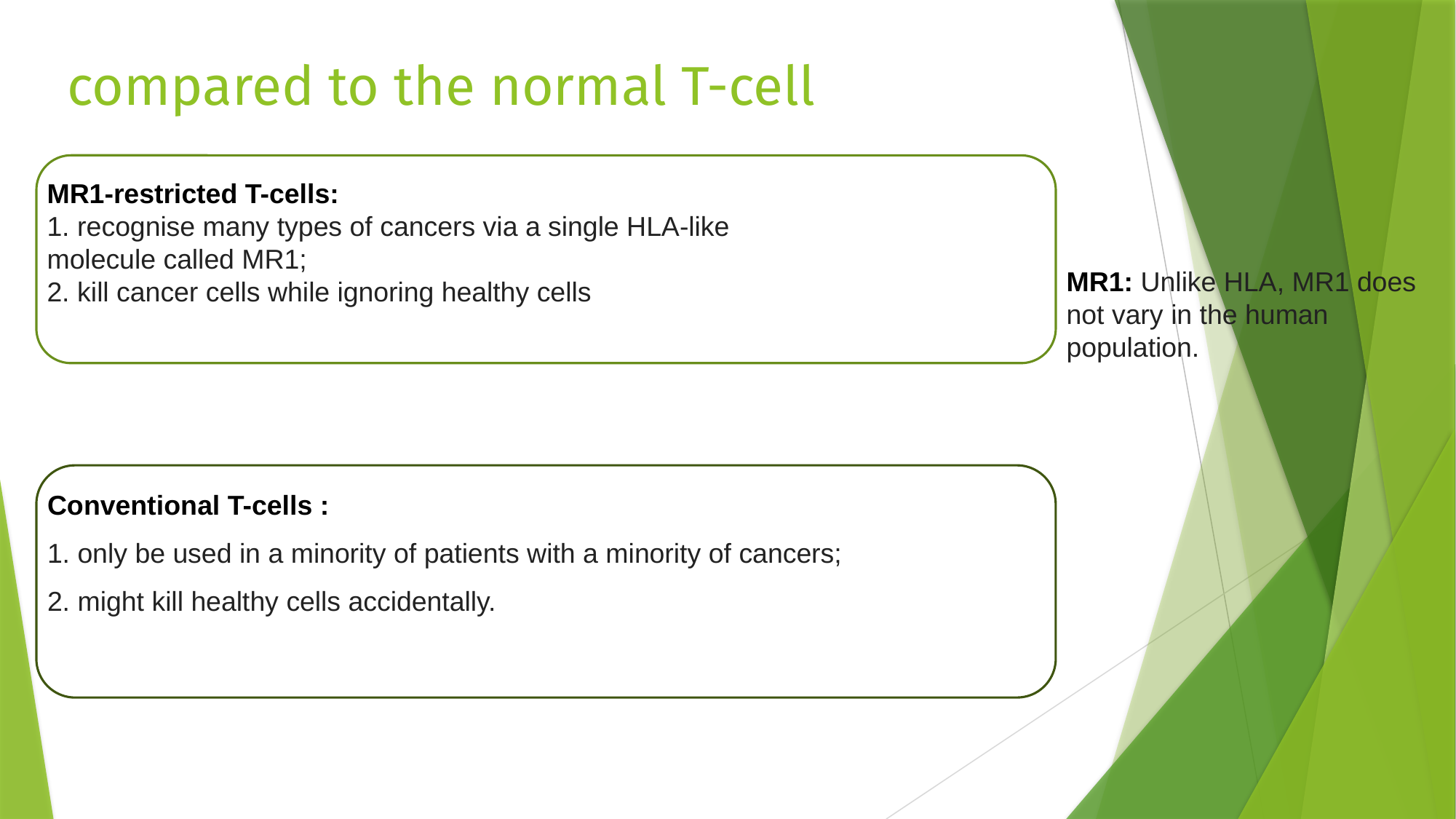

# compared to the normal T-cell

MR1-restricted T-cells:
1. recognise many types of cancers via a single HLA-like molecule called MR1;
2. kill cancer cells while ignoring healthy cells

MR1: Unlike HLA, MR1 does not vary in the human population.

Conventional T-cells :
1. only be used in a minority of patients with a minority of cancers;
2. might kill healthy cells accidentally.